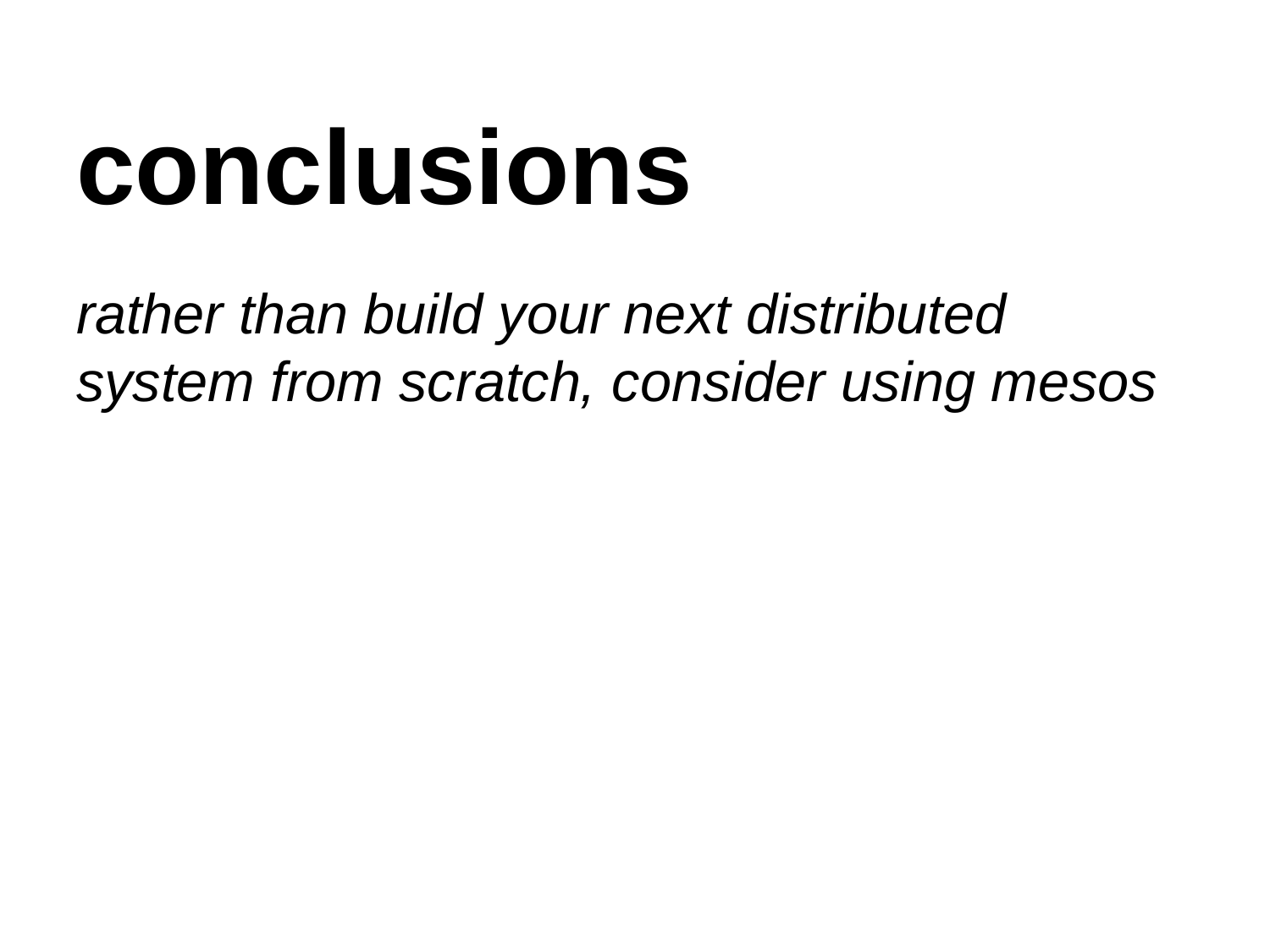

# conclusions
rather than build your next distributed system from scratch, consider using mesos